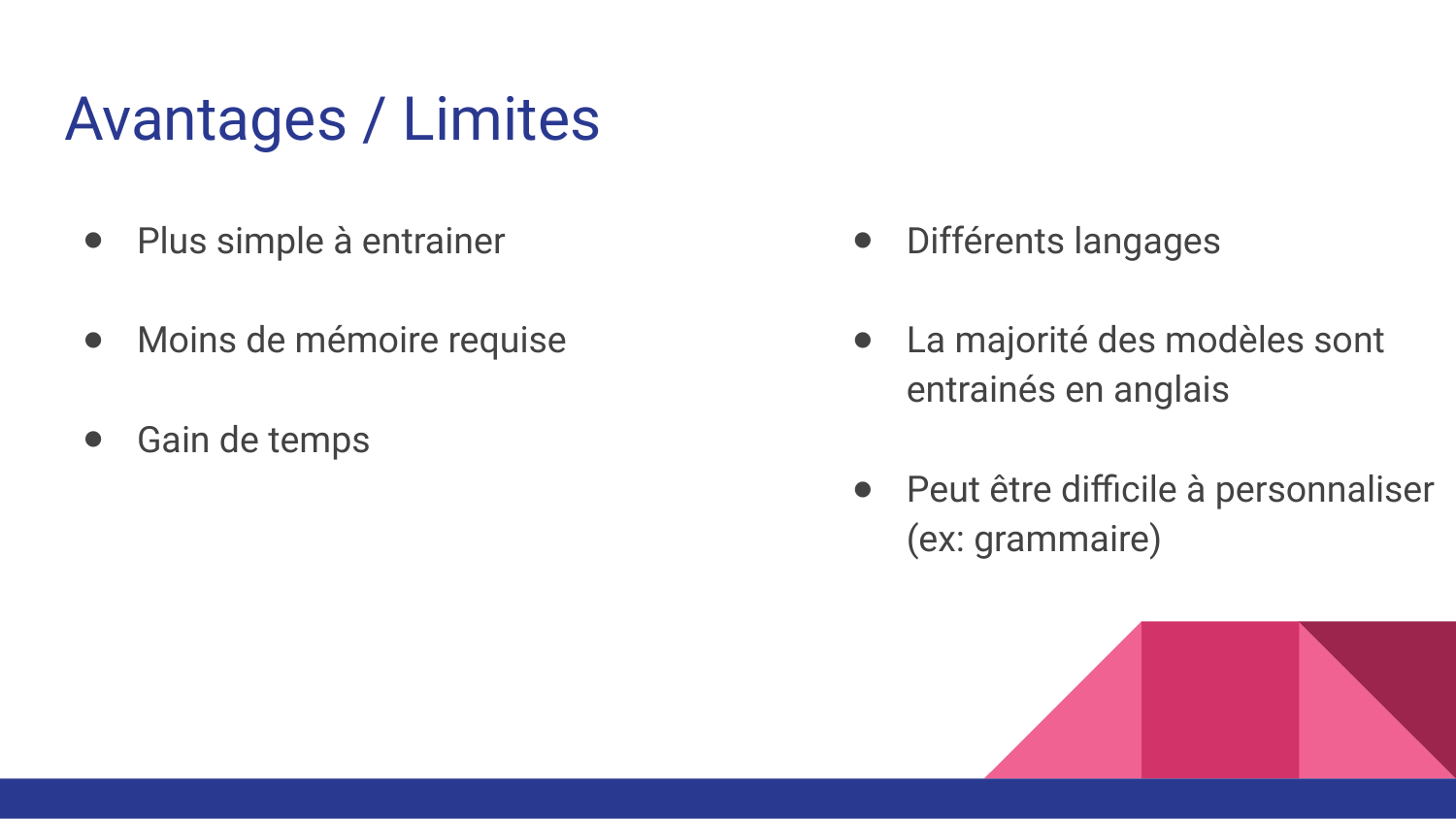

# Avantages / Limites
Plus simple à entrainer

Moins de mémoire requise

Gain de temps
Différents langages

La majorité des modèles sont entrainés en anglais

Peut être difficile à personnaliser (ex: grammaire)